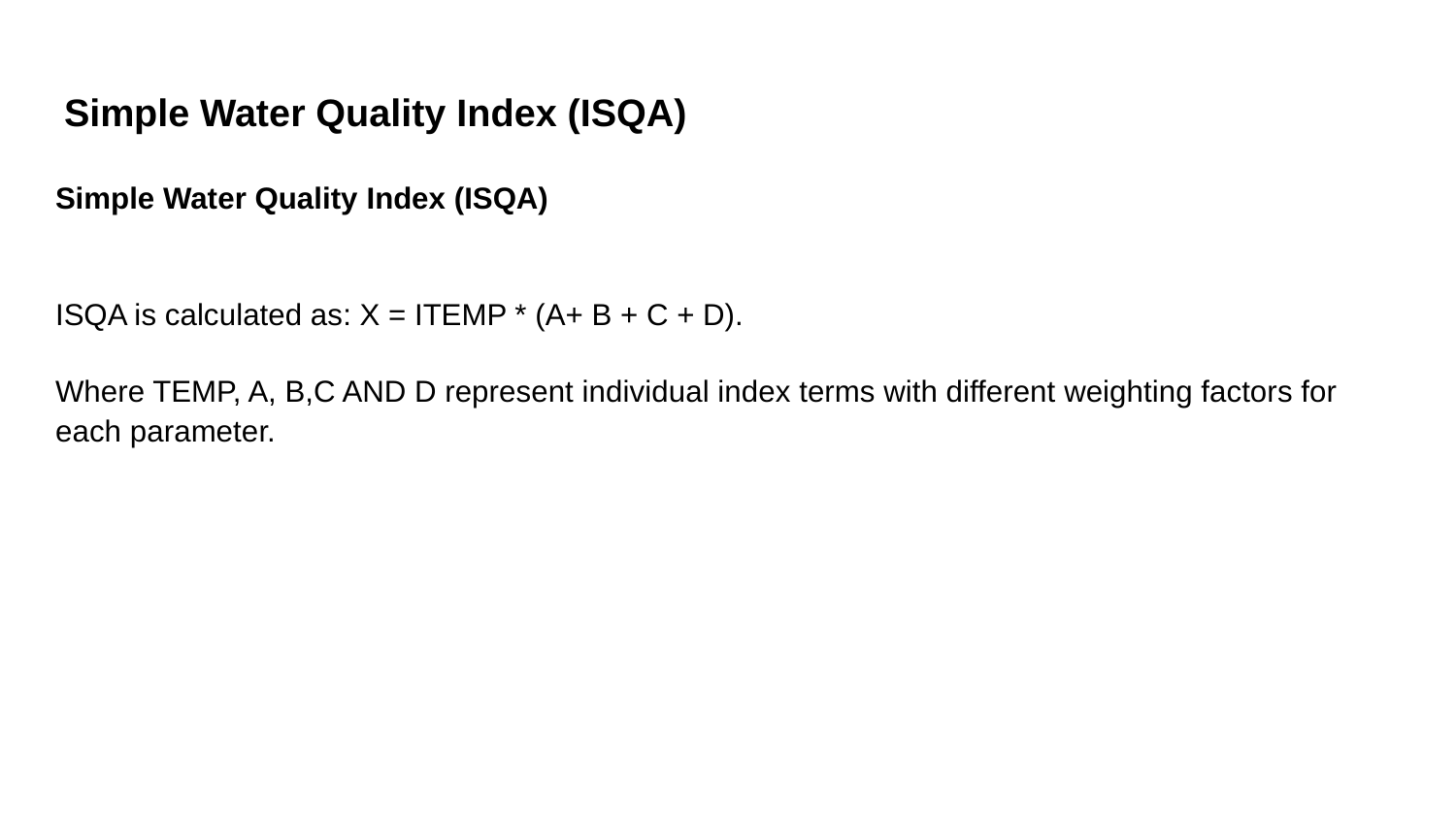

# Simple Water Quality Index (ISQA)
Simple Water Quality Index (ISQA)

ISQA is calculated as: X = ITEMP * (A+ B + C + D).

Where TEMP, A, B,C AND D represent individual index terms with different weighting factors for each parameter.